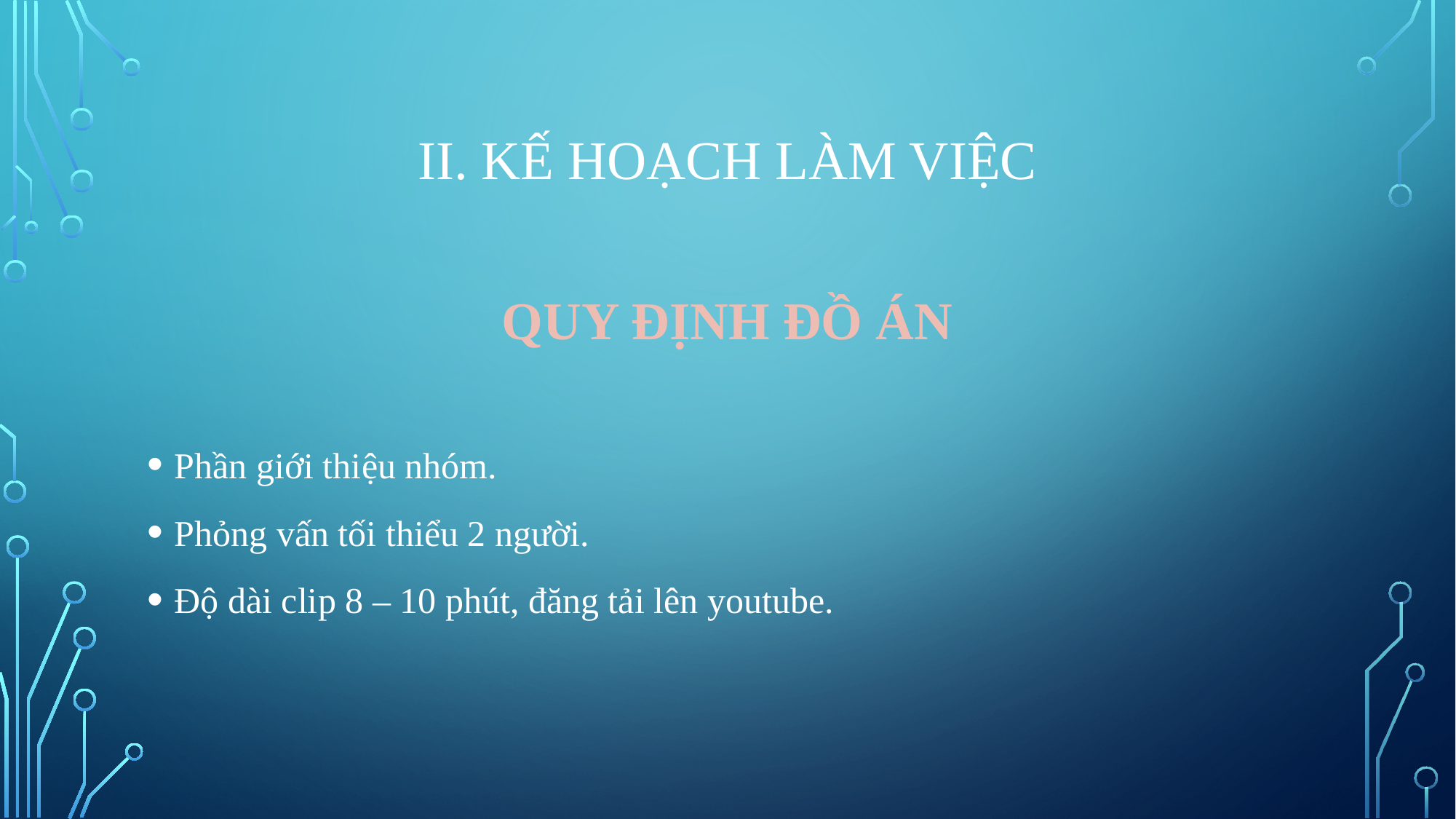

# II. KẾ HOẠCH LÀM VIỆC
QUY ĐỊNH ĐỒ ÁN

Phần giới thiệu nhóm.
Phỏng vấn tối thiểu 2 người.
Độ dài clip 8 – 10 phút, đăng tải lên youtube.